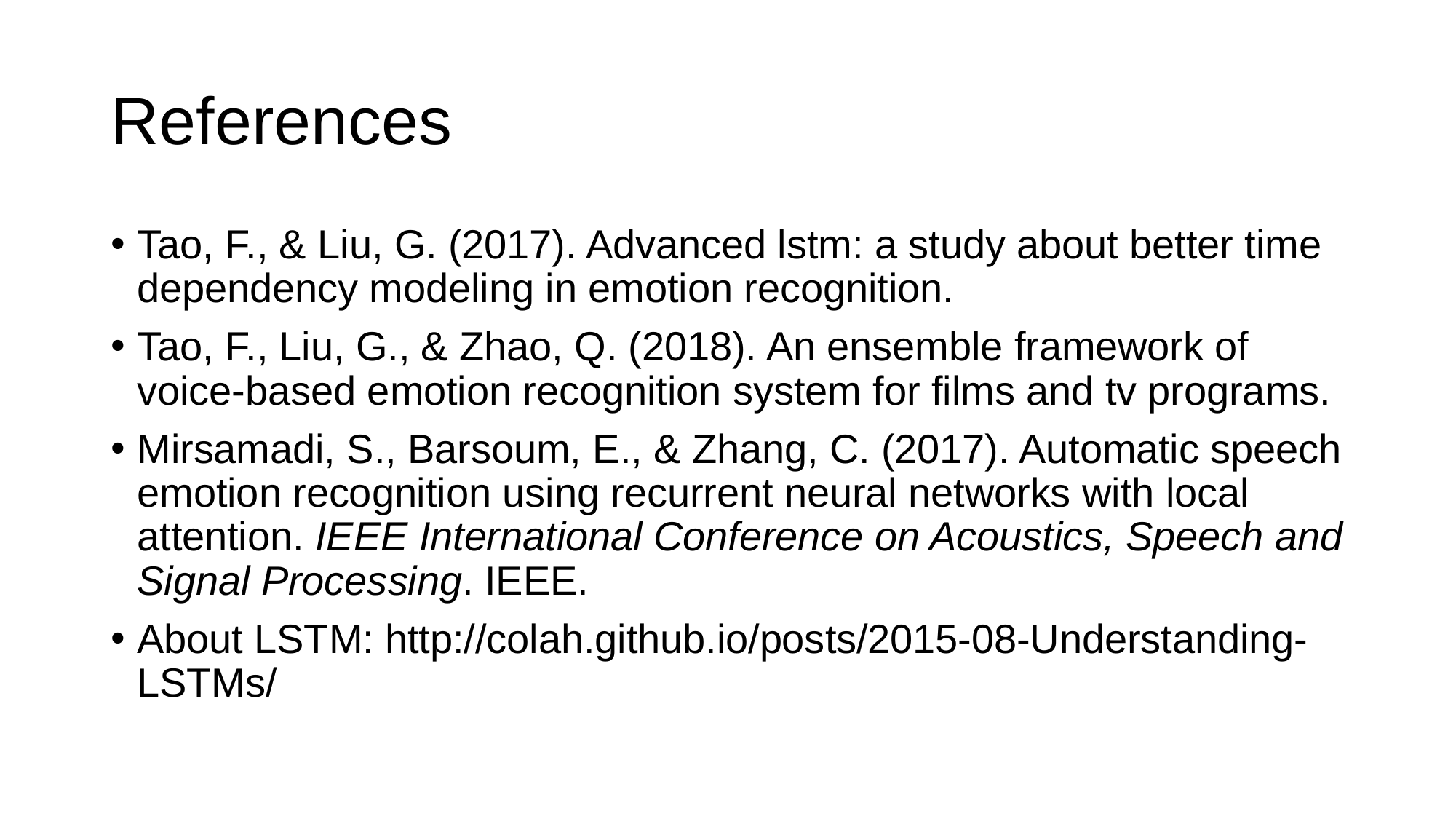

# References
Tao, F., & Liu, G. (2017). Advanced lstm: a study about better time dependency modeling in emotion recognition.
Tao, F., Liu, G., & Zhao, Q. (2018). An ensemble framework of voice-based emotion recognition system for films and tv programs.
Mirsamadi, S., Barsoum, E., & Zhang, C. (2017). Automatic speech emotion recognition using recurrent neural networks with local attention. IEEE International Conference on Acoustics, Speech and Signal Processing. IEEE.
About LSTM: http://colah.github.io/posts/2015-08-Understanding-LSTMs/